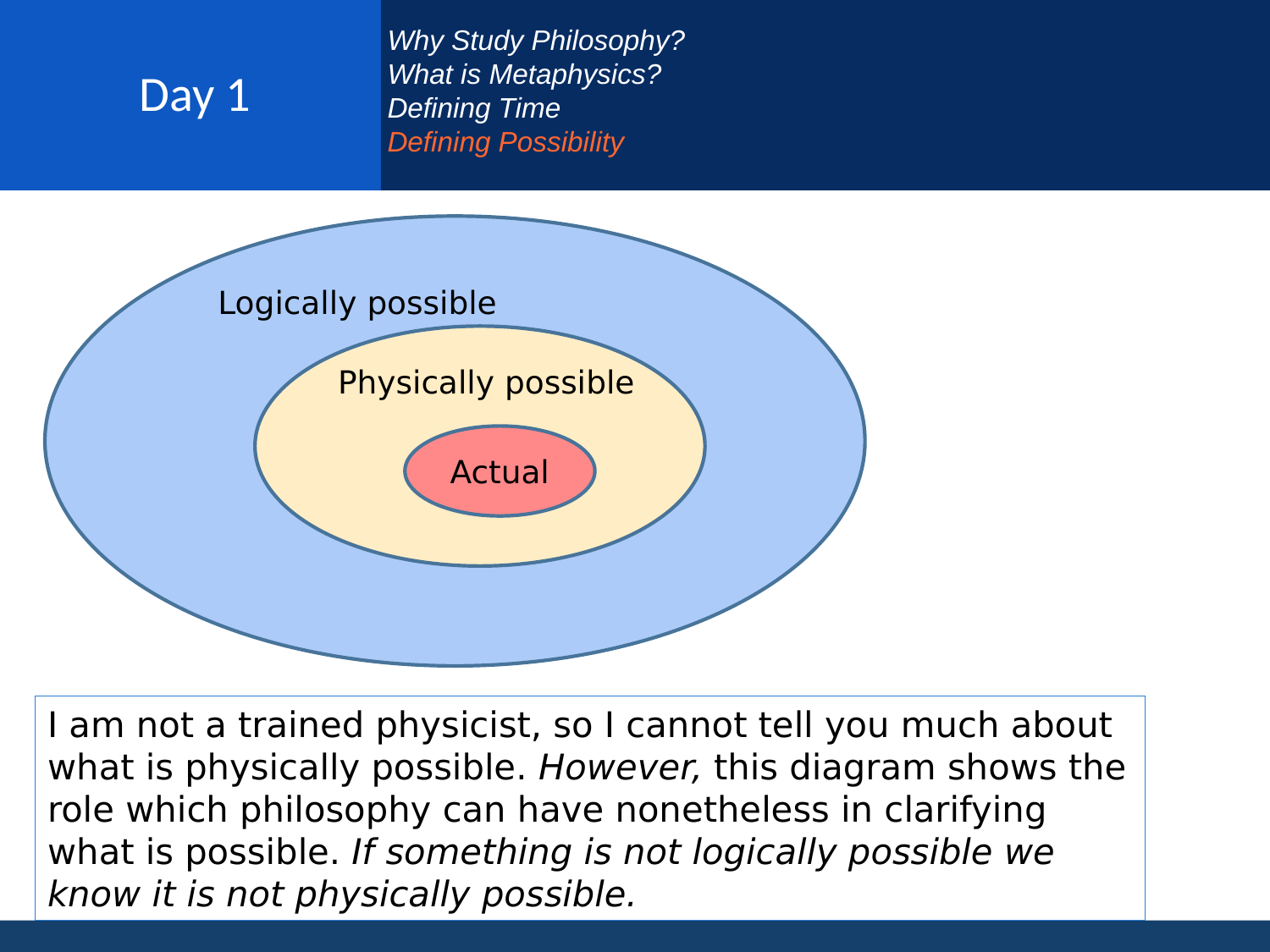

# Day 1
Why Study Philosophy?
What is Metaphysics?
Defining Time
Defining Possibility

lo

Logically possible

Physically possible
Actual
I am not a trained physicist, so I cannot tell you much about what is physically possible. However, this diagram shows the role which philosophy can have nonetheless in clarifying what is possible. If something is not logically possible we know it is not physically possible.